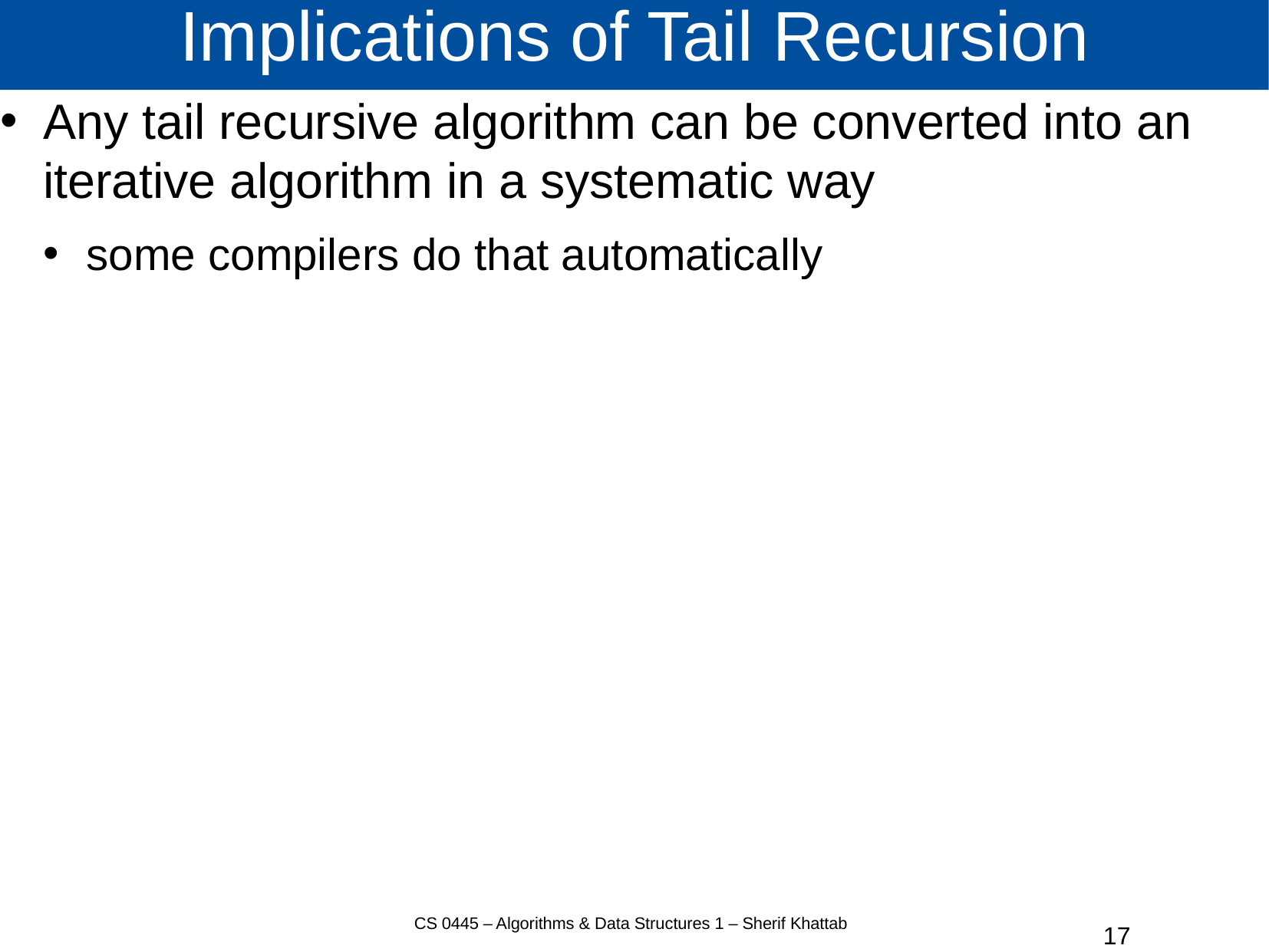

# Implications of Tail Recursion
Any tail recursive algorithm can be converted into an iterative algorithm in a systematic way
some compilers do that automatically
CS 0445 – Algorithms & Data Structures 1 – Sherif Khattab
17